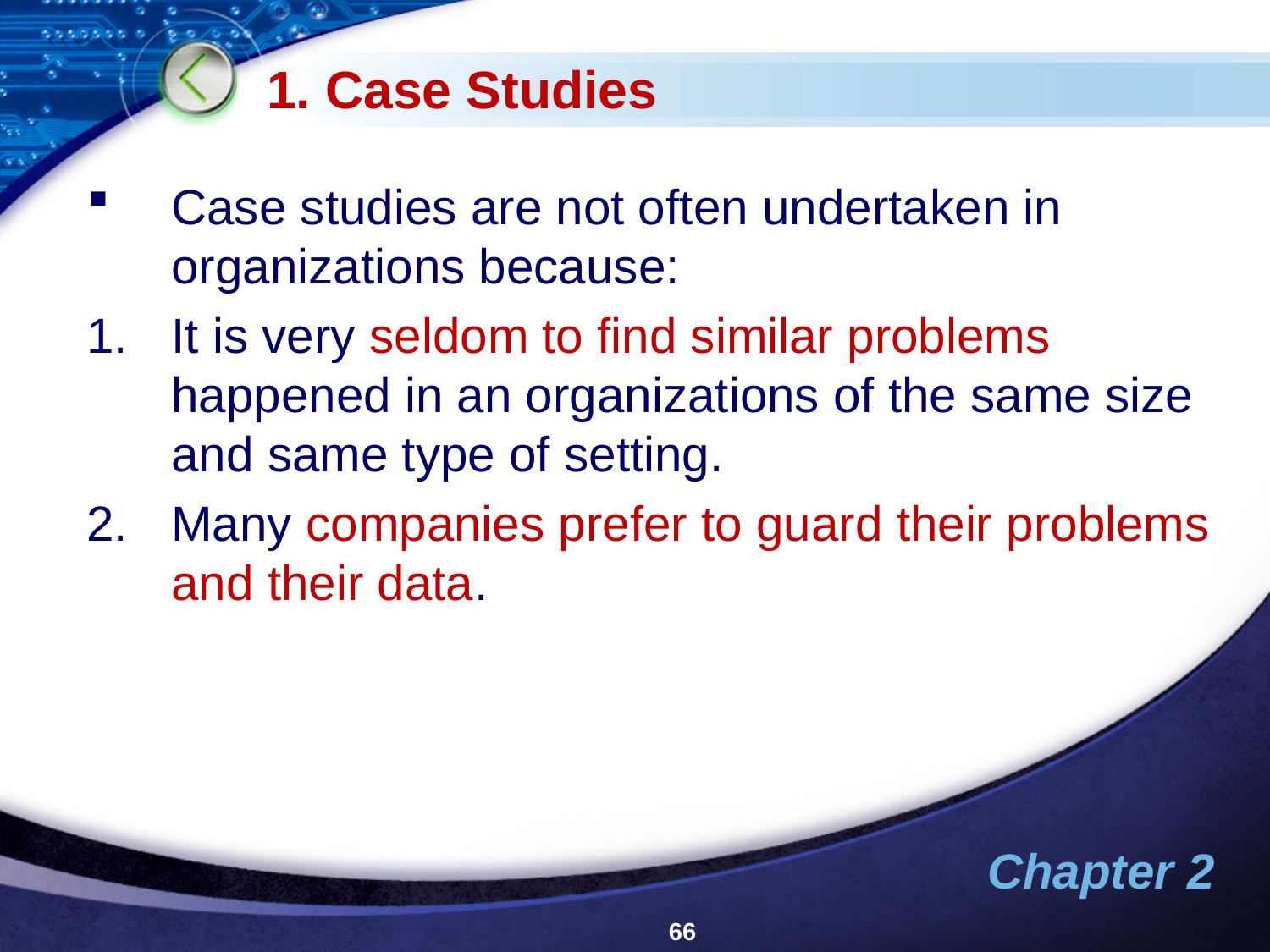

# 1. Case Studies
Case studies are not often undertaken in organizations because:
It is very seldom to find similar problems happened in an organizations of the same size and same type of setting.
Many companies prefer to guard their problems and their data.
66